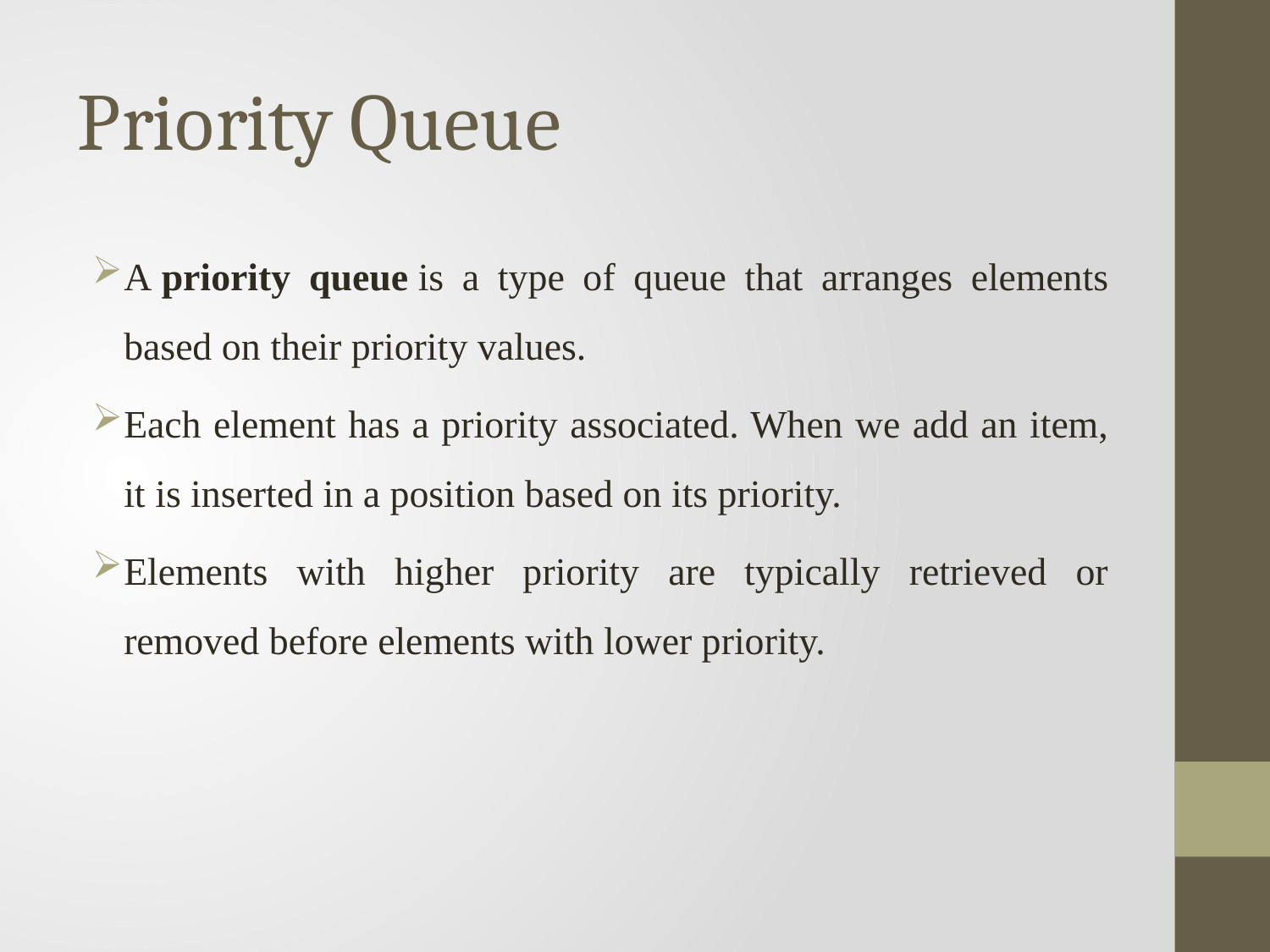

# Priority Queue
A priority queue is a type of queue that arranges elements based on their priority values.
Each element has a priority associated. When we add an item, it is inserted in a position based on its priority.
Elements with higher priority are typically retrieved or removed before elements with lower priority.